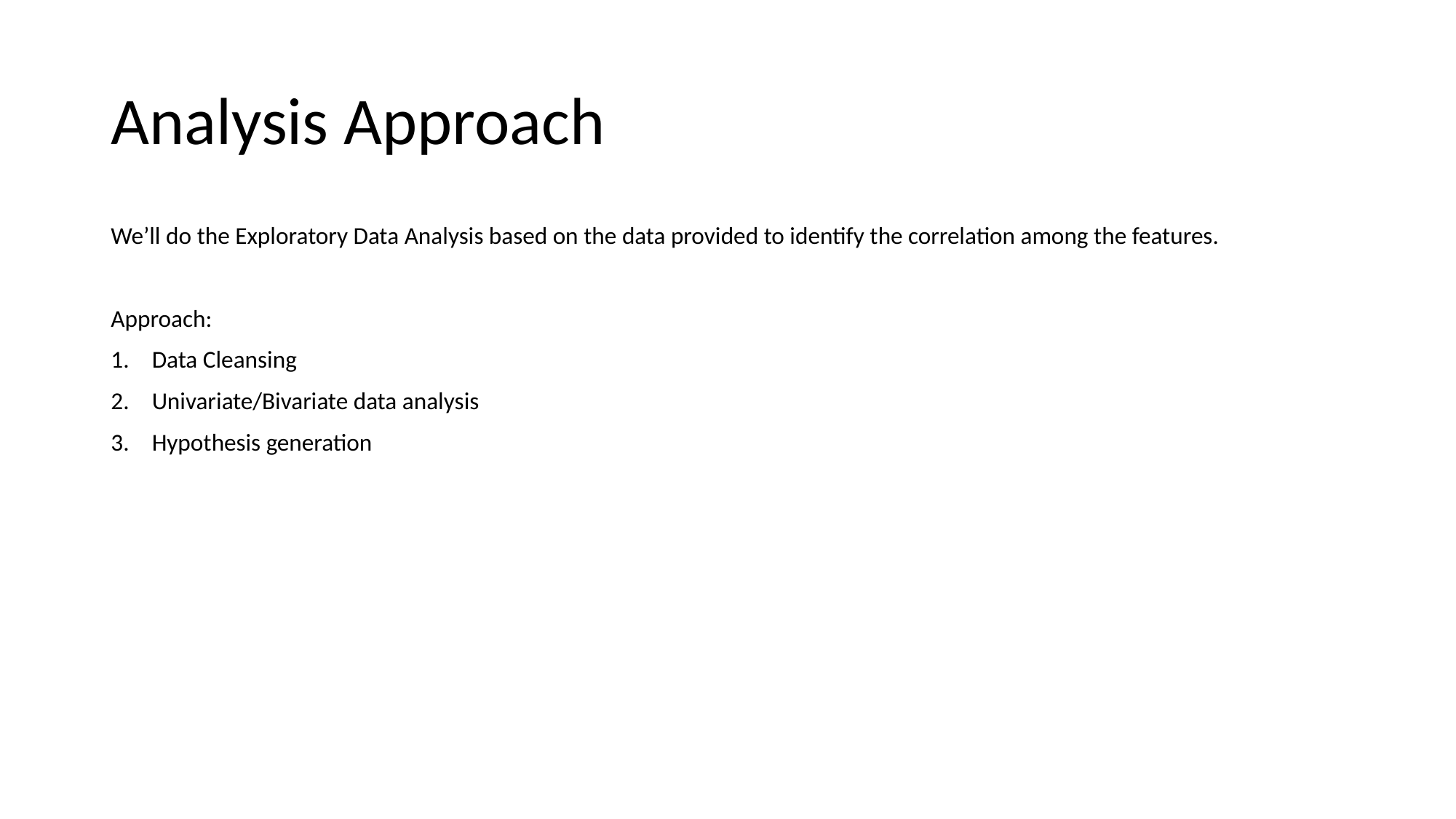

# Analysis Approach
We’ll do the Exploratory Data Analysis based on the data provided to identify the correlation among the features.

Approach:
Data Cleansing
Univariate/Bivariate data analysis
Hypothesis generation